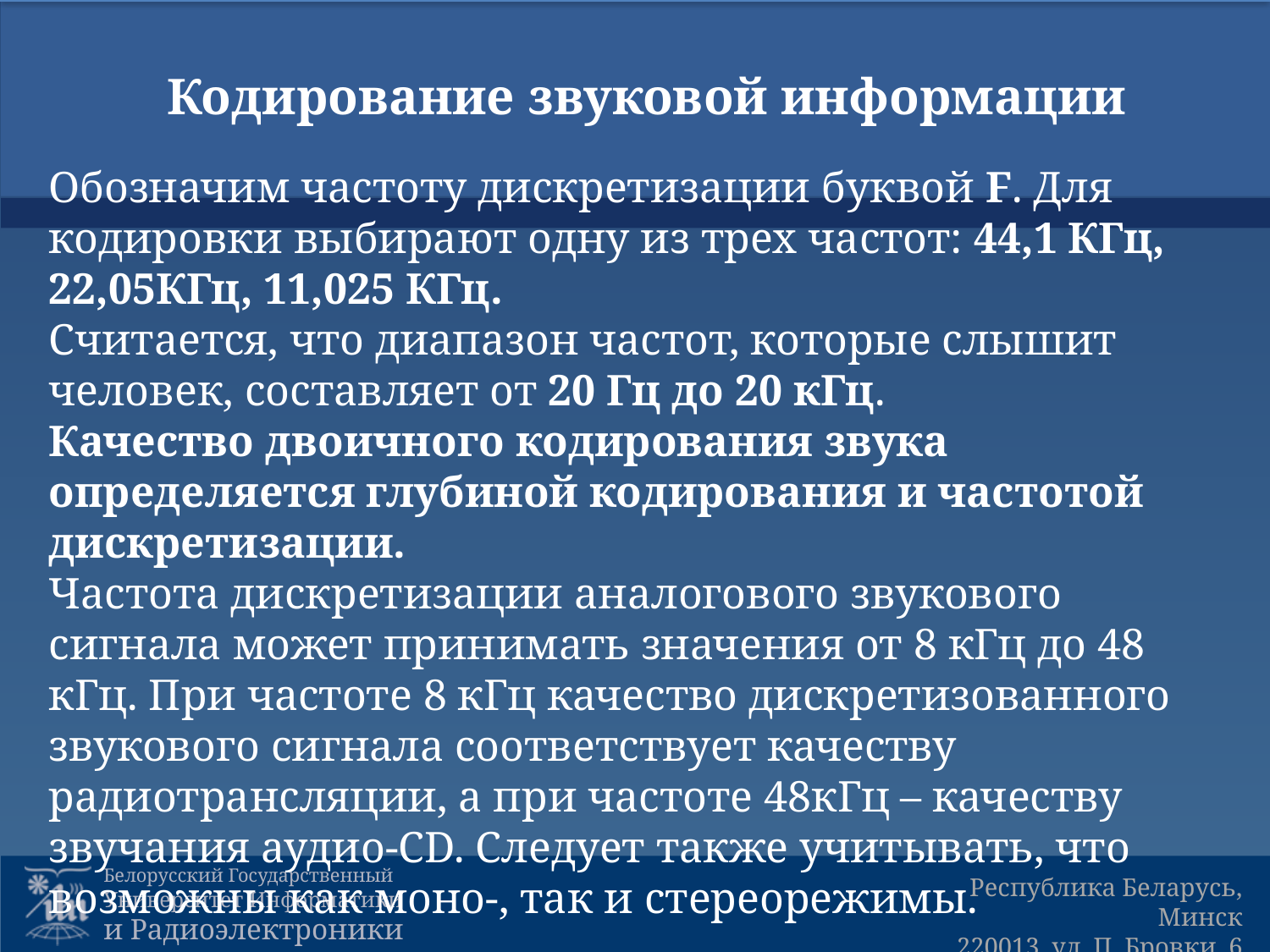

# Кодирование звуковой информации

Обозначим частоту дискретизации буквой F. Для кодировки выбирают одну из трех частот: 44,1 КГц, 22,05КГц, 11,025 КГц.
Считается, что диапазон частот, которые слышит человек, составляет от 20 Гц до 20 кГц.
Качество двоичного кодирования звука определяется глубиной кодирования и частотой дискретизации.
Частота дискретизации аналогового звукового сигнала может принимать значения от 8 кГц до 48 кГц. При частоте 8 кГц качество дискретизованного звукового сигнала соответствует качеству радиотрансляции, а при частоте 48кГц – качеству звучания аудио-CD. Следует также учитывать, что возможны как моно-, так и стереорежимы.
18